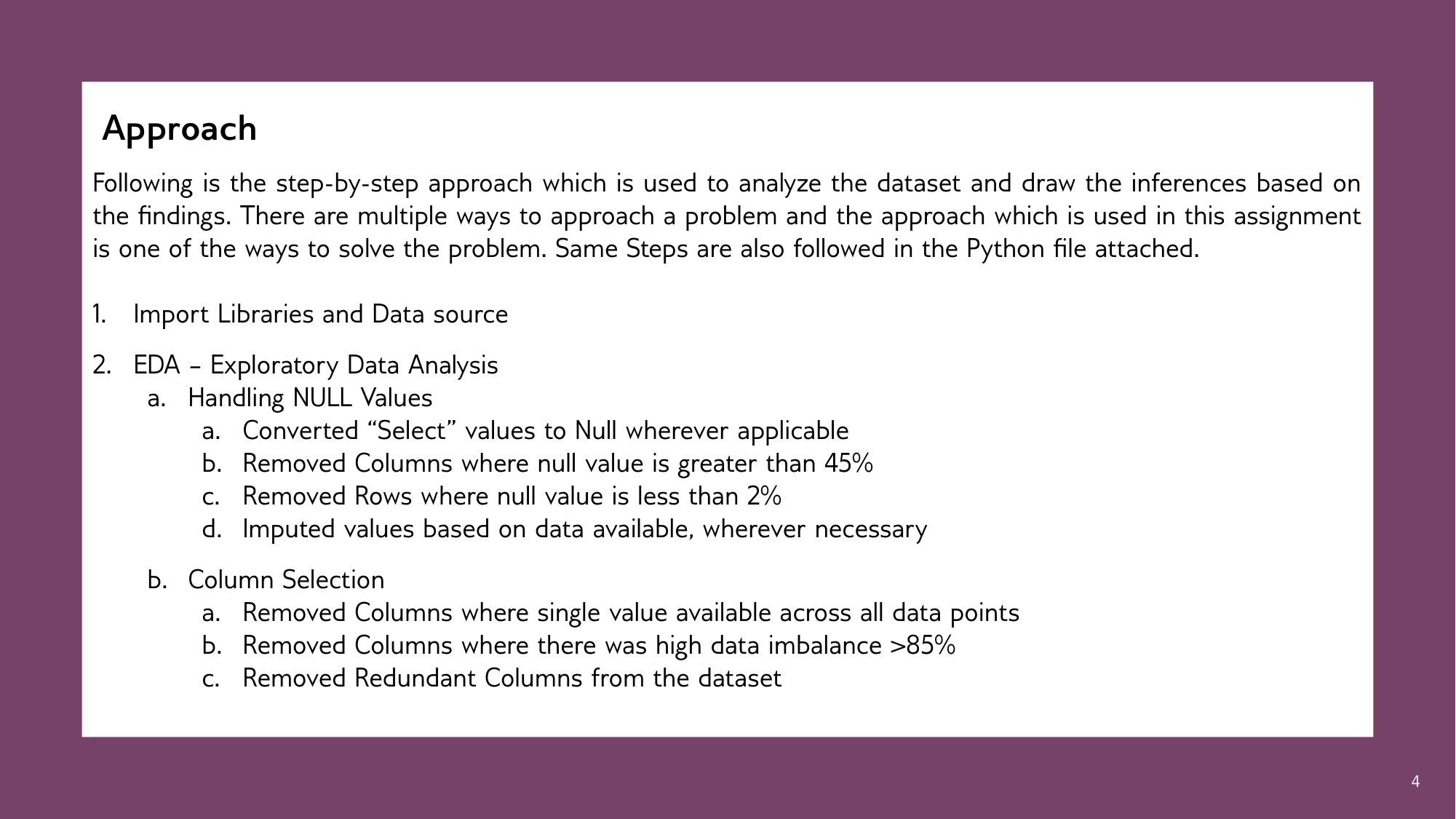

Approach
Following is the step-by-step approach which is used to analyze the dataset and draw the inferences based on the findings. There are multiple ways to approach a problem and the approach which is used in this assignment is one of the ways to solve the problem. Same Steps are also followed in the Python file attached.

Import Libraries and Data source

EDA – Exploratory Data Analysis
Handling NULL Values
Converted “Select” values to Null wherever applicable
Removed Columns where null value is greater than 45%
Removed Rows where null value is less than 2%
Imputed values based on data available, wherever necessary

Column Selection
Removed Columns where single value available across all data points
Removed Columns where there was high data imbalance >85%
Removed Redundant Columns from the dataset
4